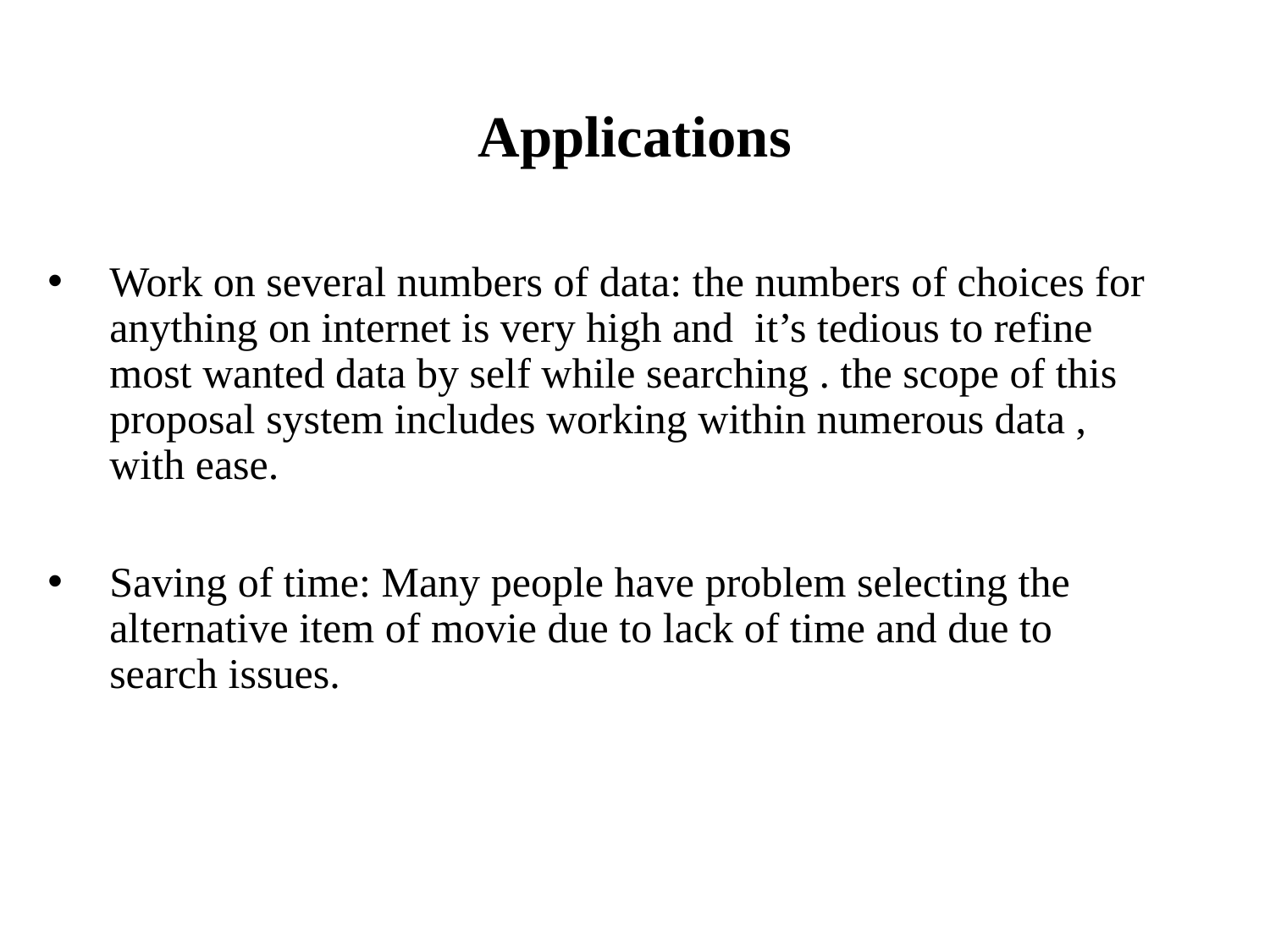

# Applications
Work on several numbers of data: the numbers of choices for anything on internet is very high and  it’s tedious to refine most wanted data by self while searching . the scope of this proposal system includes working within numerous data , with ease.

Saving of time: Many people have problem selecting the alternative item of movie due to lack of time and due to search issues.